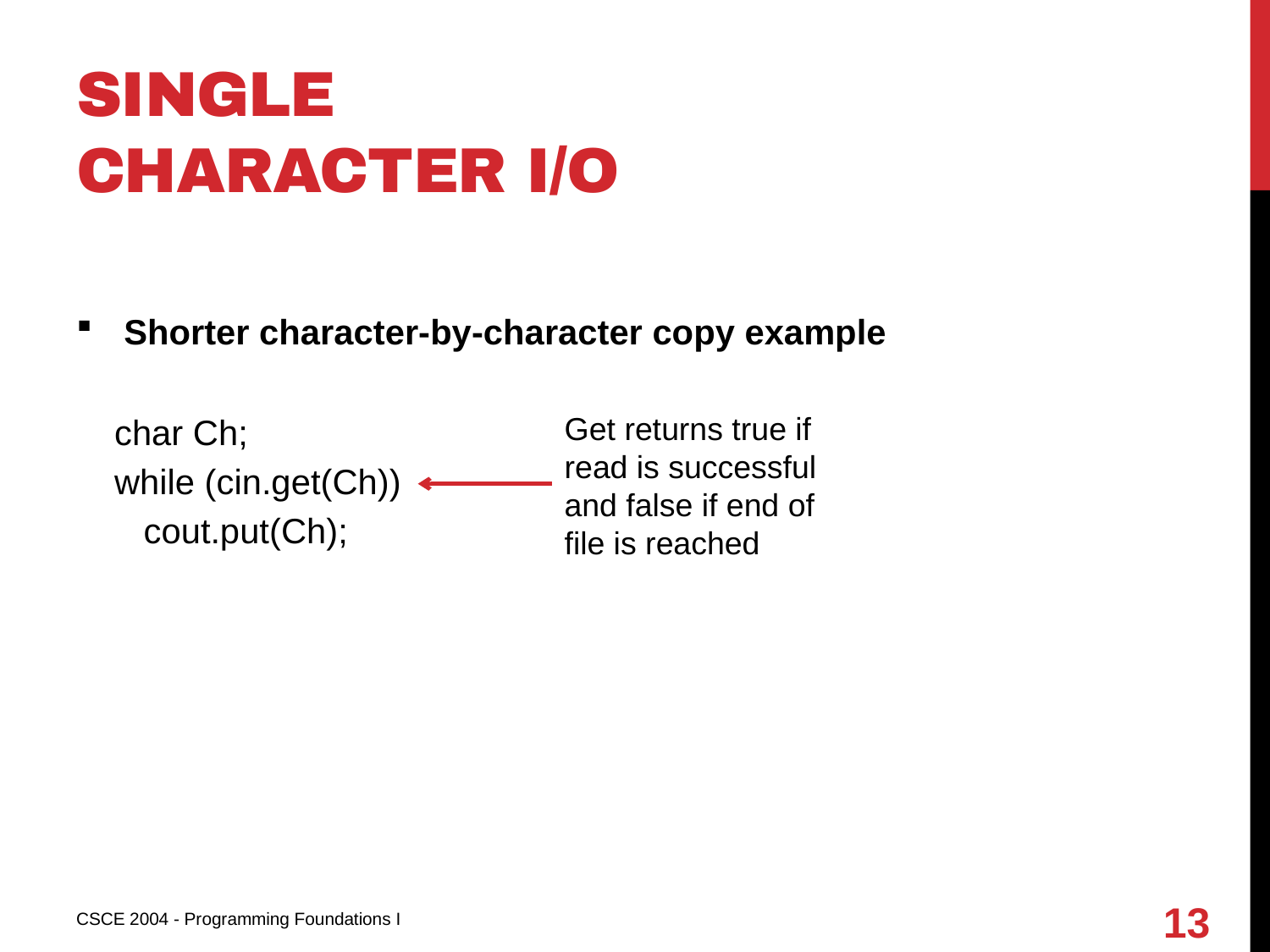

# single character i/o

Shorter character-by-character copy example

char Ch;
while (cin.get(Ch))
   cout.put(Ch);
Get returns true if read is successful and false if end of file is reached
13
CSCE 2004 - Programming Foundations I